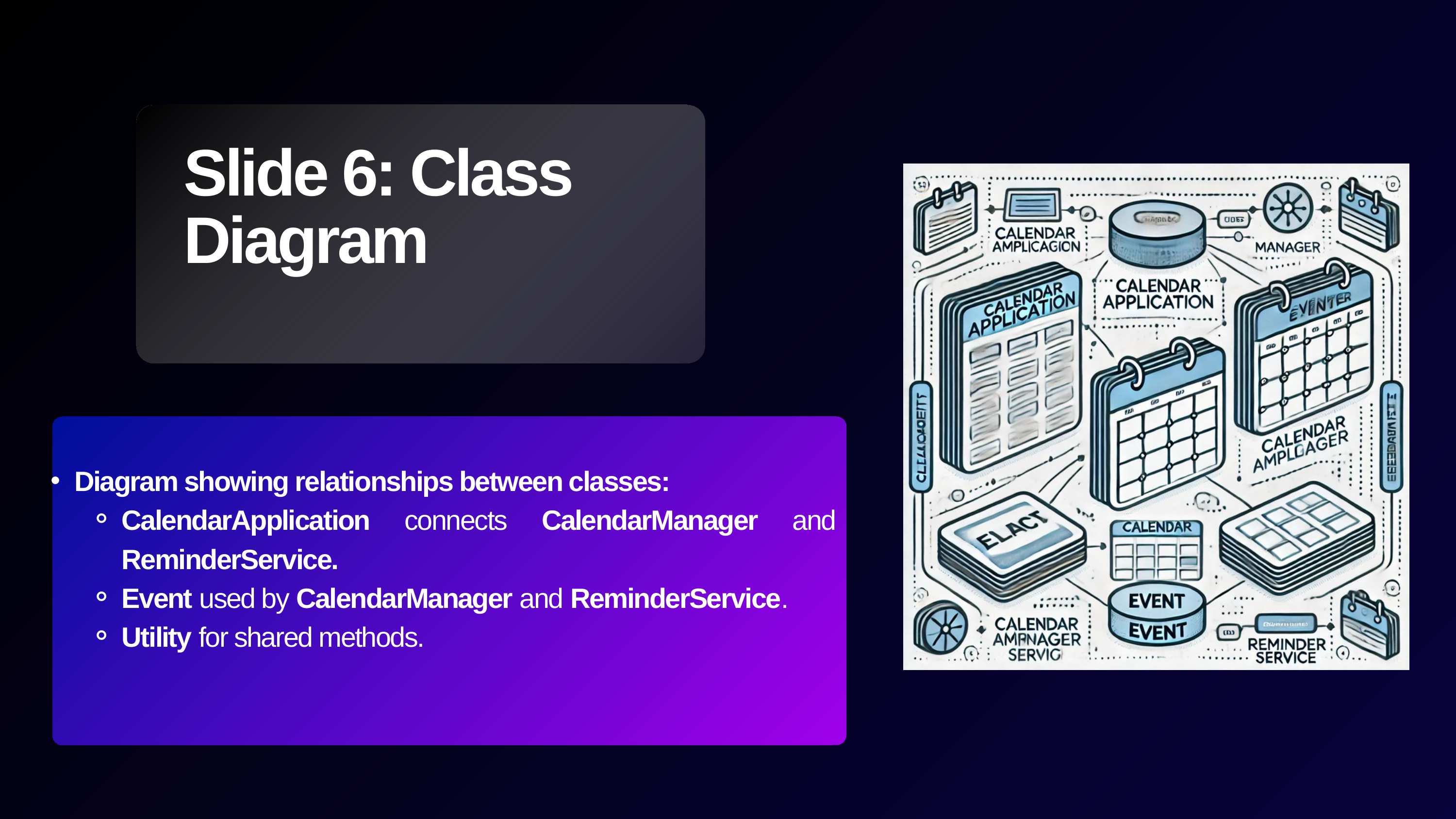

Slide 6: Class Diagram

Diagram showing relationships between classes:
CalendarApplication connects CalendarManager and ReminderService.
Event used by CalendarManager and ReminderService.
Utility for shared methods.